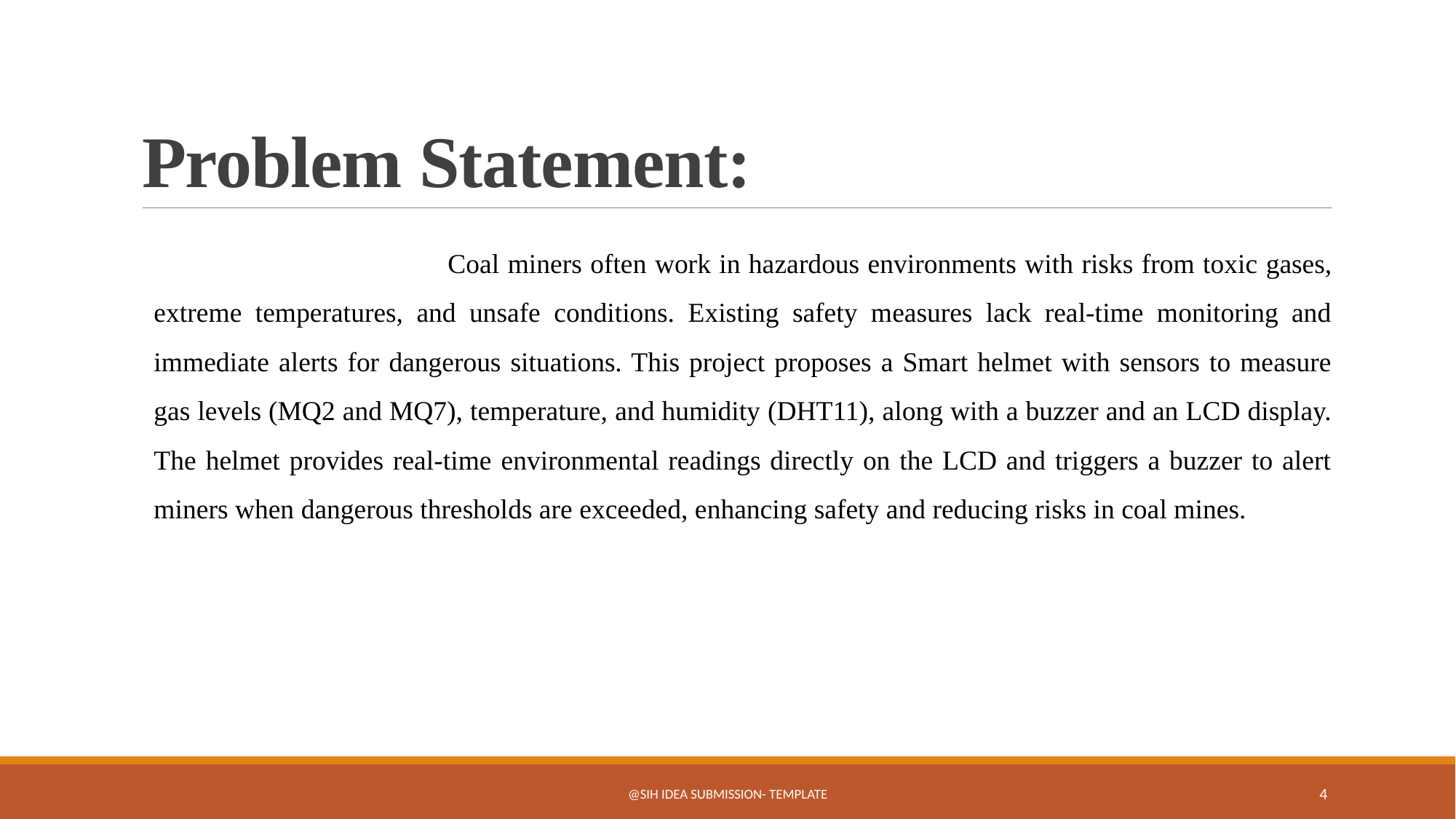

# Problem Statement:
                                   Coal miners often work in hazardous environments with risks from toxic gases, extreme temperatures, and unsafe conditions. Existing safety measures lack real-time monitoring and immediate alerts for dangerous situations. This project proposes a Smart helmet with sensors to measure gas levels (MQ2 and MQ7), temperature, and humidity (DHT11), along with a buzzer and an LCD display. The helmet provides real-time environmental readings directly on the LCD and triggers a buzzer to alert miners when dangerous thresholds are exceeded, enhancing safety and reducing risks in coal mines.
@SIH Idea submission- Template
4